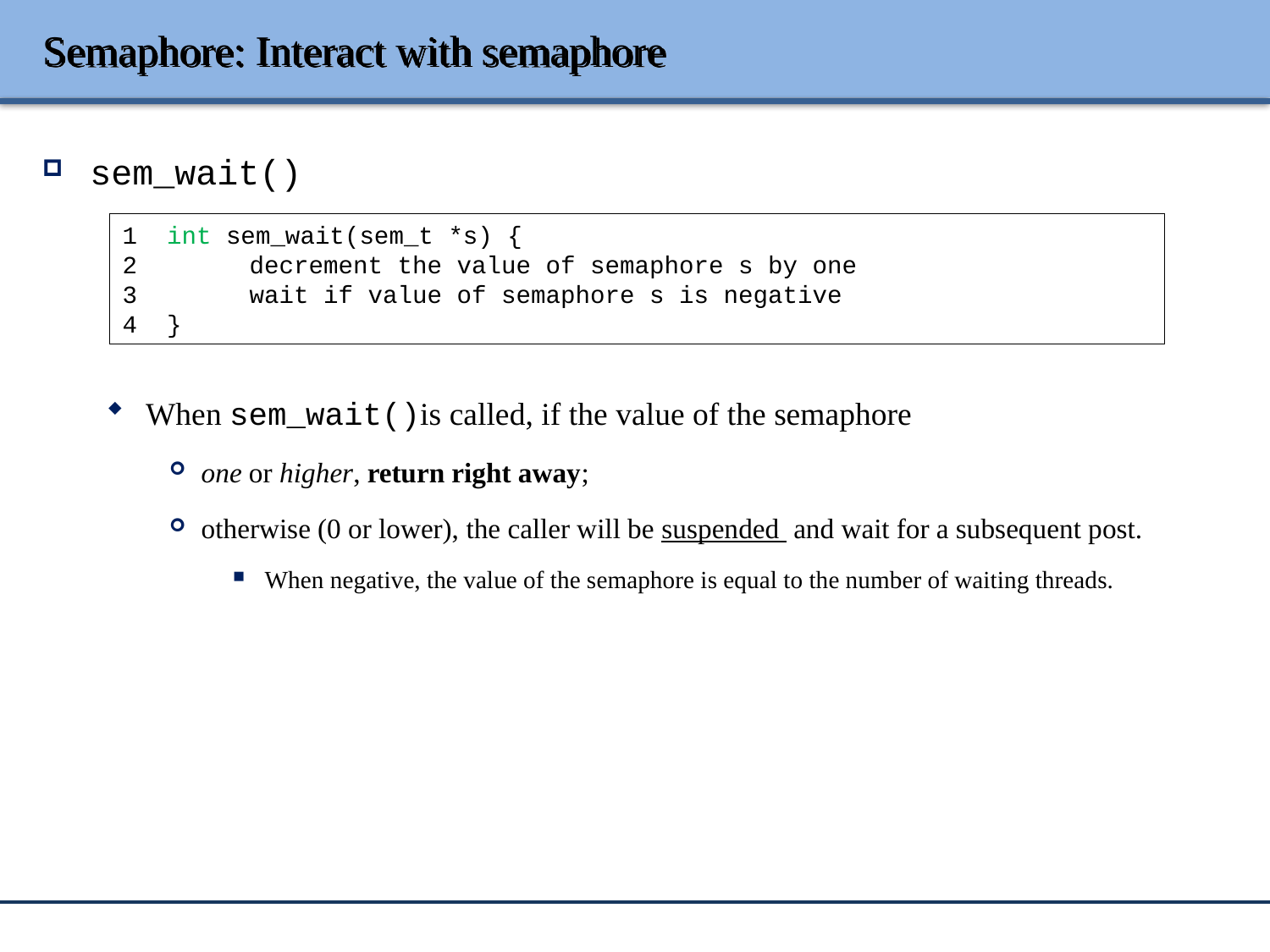

# Semaphore: Interact with semaphore
sem_wait()

When sem_wait()is called, if the value of the semaphore
one or higher, return right away;
otherwise (0 or lower), the caller will be suspended  and wait for a subsequent post.
When negative, the value of the semaphore is equal to the number of waiting threads.

1  int sem_wait(sem_t *s) {
2  	decrement the value of semaphore s by one
3   	wait if value of semaphore s is negative
4  }